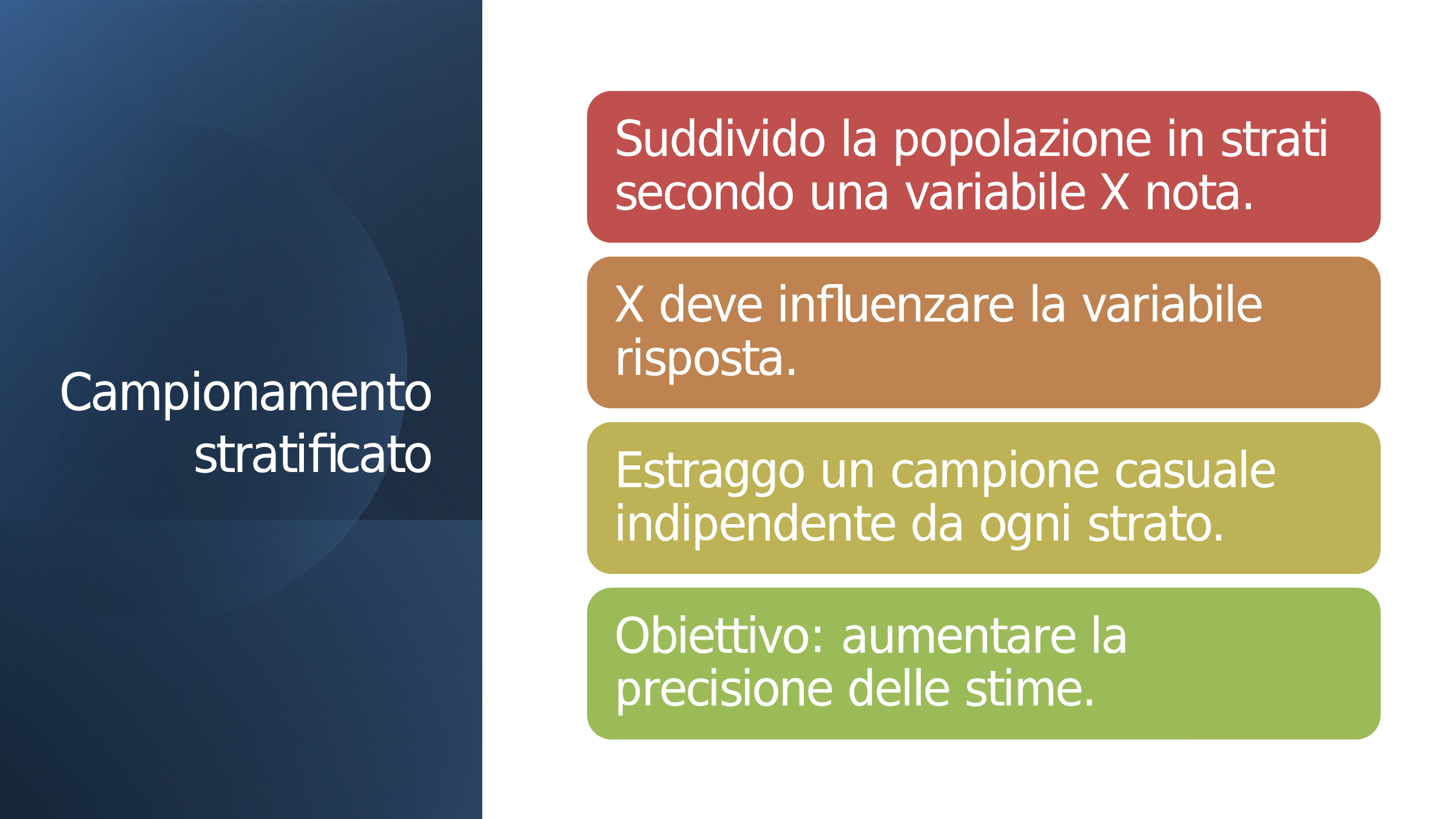

Suddivido la popolazione in strati secondo una variabile X nota.
X deve influenzare la variabile risposta.
Estraggo un campione casuale indipendente da ogni strato.
Obiettivo: aumentare la precisione delle stime.

# Campionamento stratificato